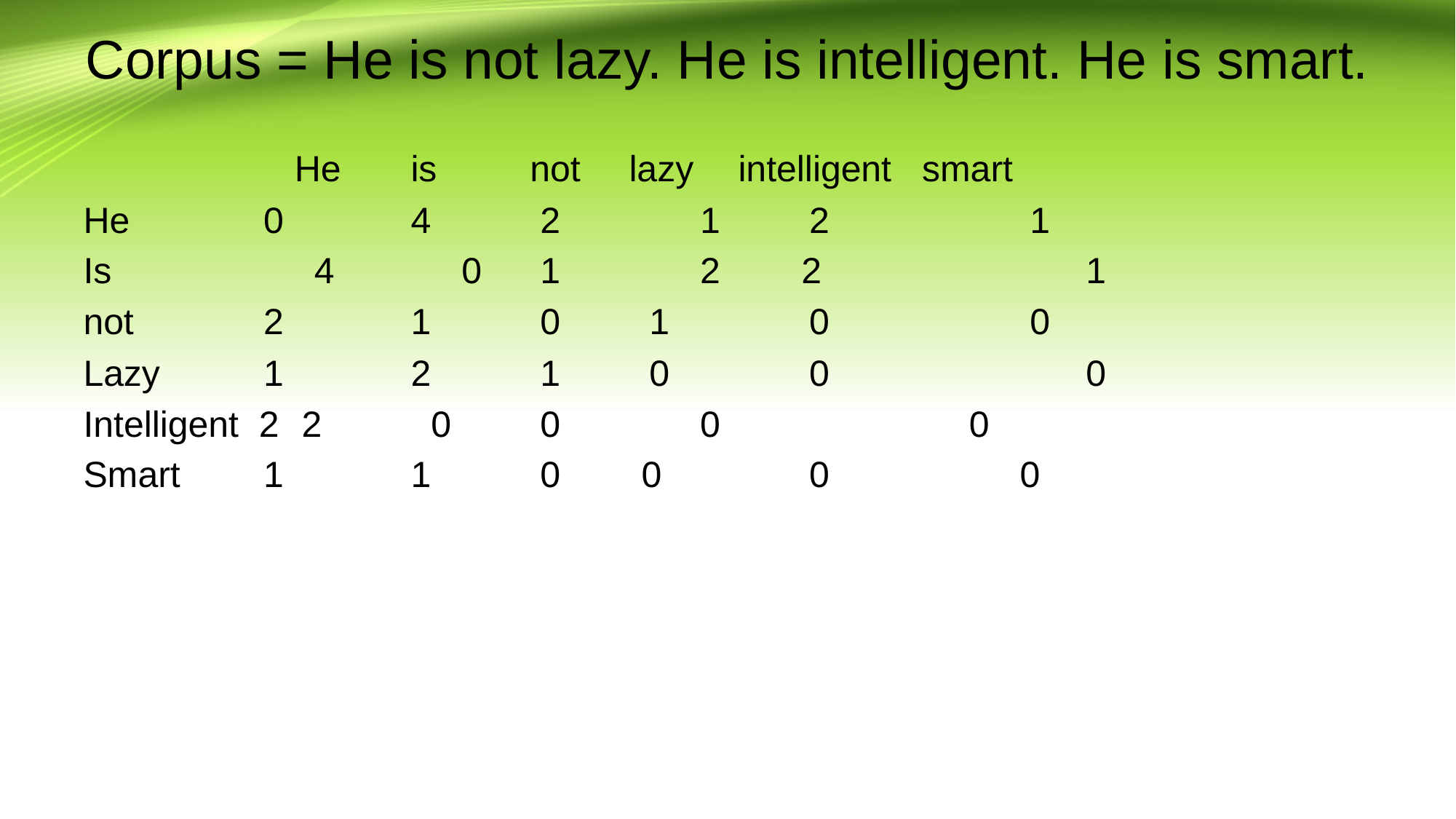

Corpus = He is not lazy. He is intelligent. He is smart.
  	          He  	is  	 not 	lazy 	intelligent   smart
He 	       0   	4 	  2 	       1 	       2 	                  1
Is 	            4 	     0 	  1 	       2        2        	 	  1
not 	       2   	1 	  0  	  1 	       0 	                  0
Lazy 	       1   	2 	  1      	  0 	       0             	  0
Intelligent  2  	2 	  0     	  0 	       0  	            0
Smart 	       1  	1 	  0        0 	       0 	                 0